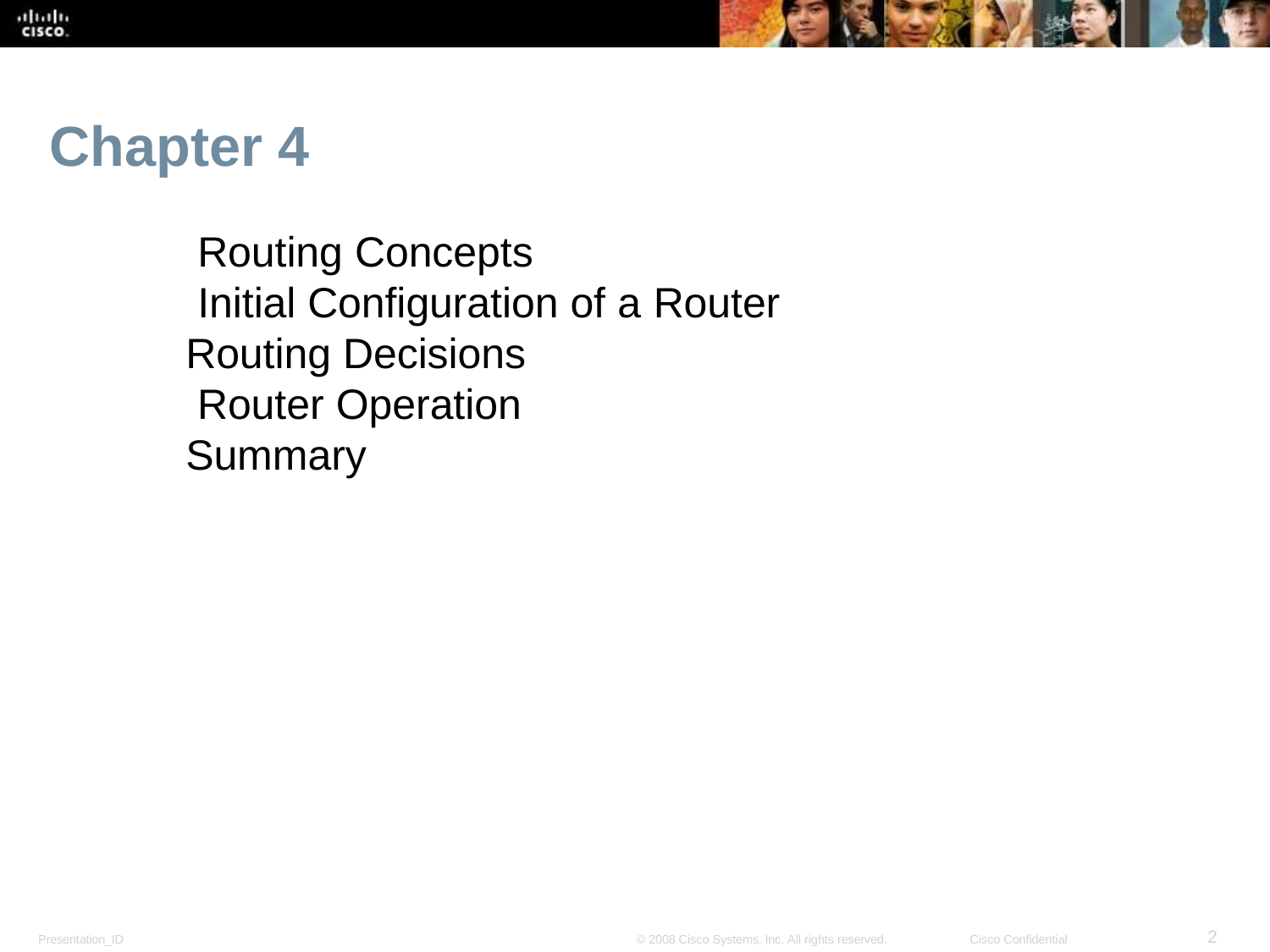

Chapter 4
Routing Concepts
Initial Configuration of a Router
Routing Decisions
Router Operation
Summary
2
Presentation_ID
© 2008 Cisco Systems, Inc. All rights reserved.
Cisco Confidential